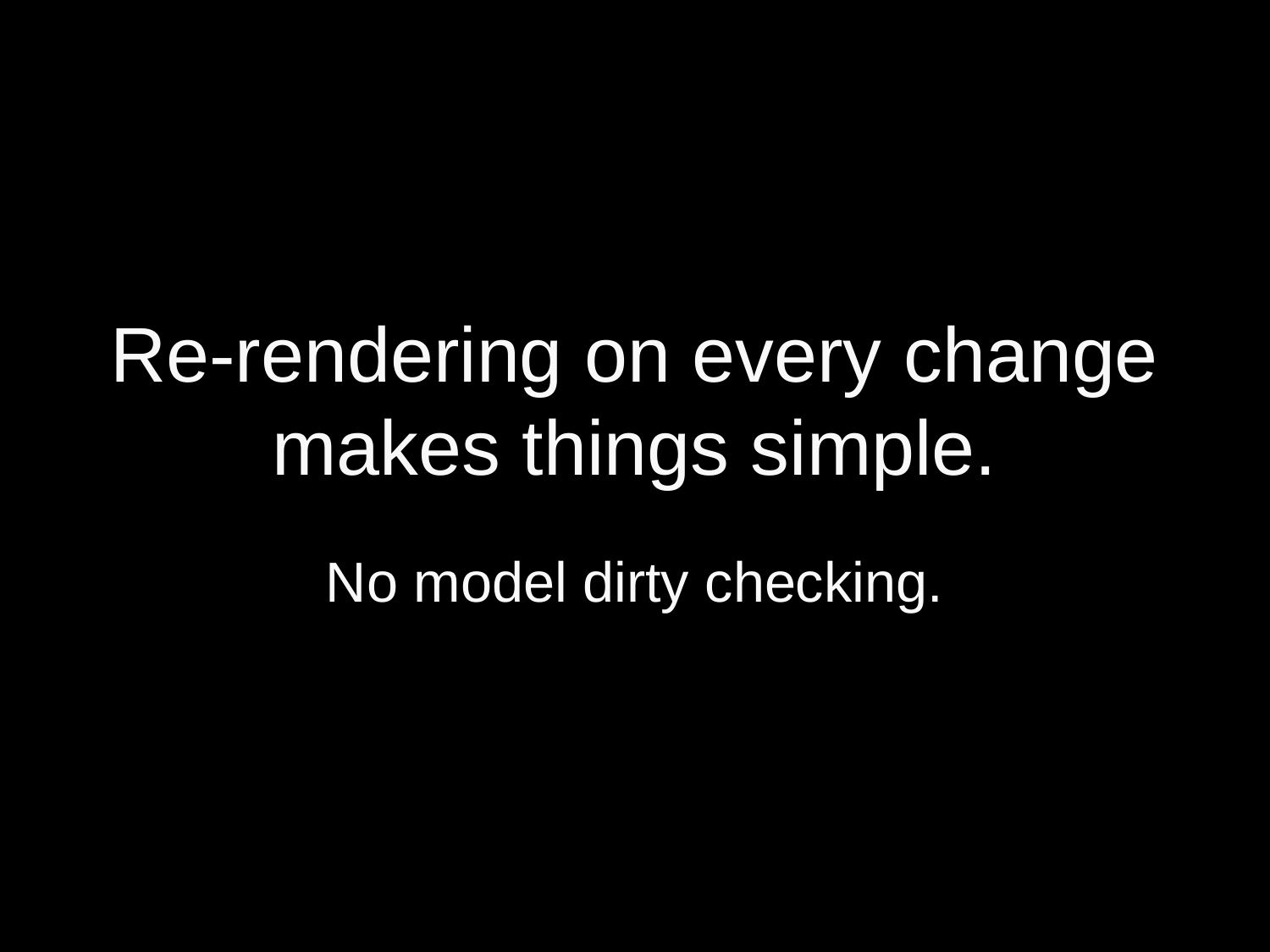

# Re-rendering on every change makes things simple.
No model dirty checking.